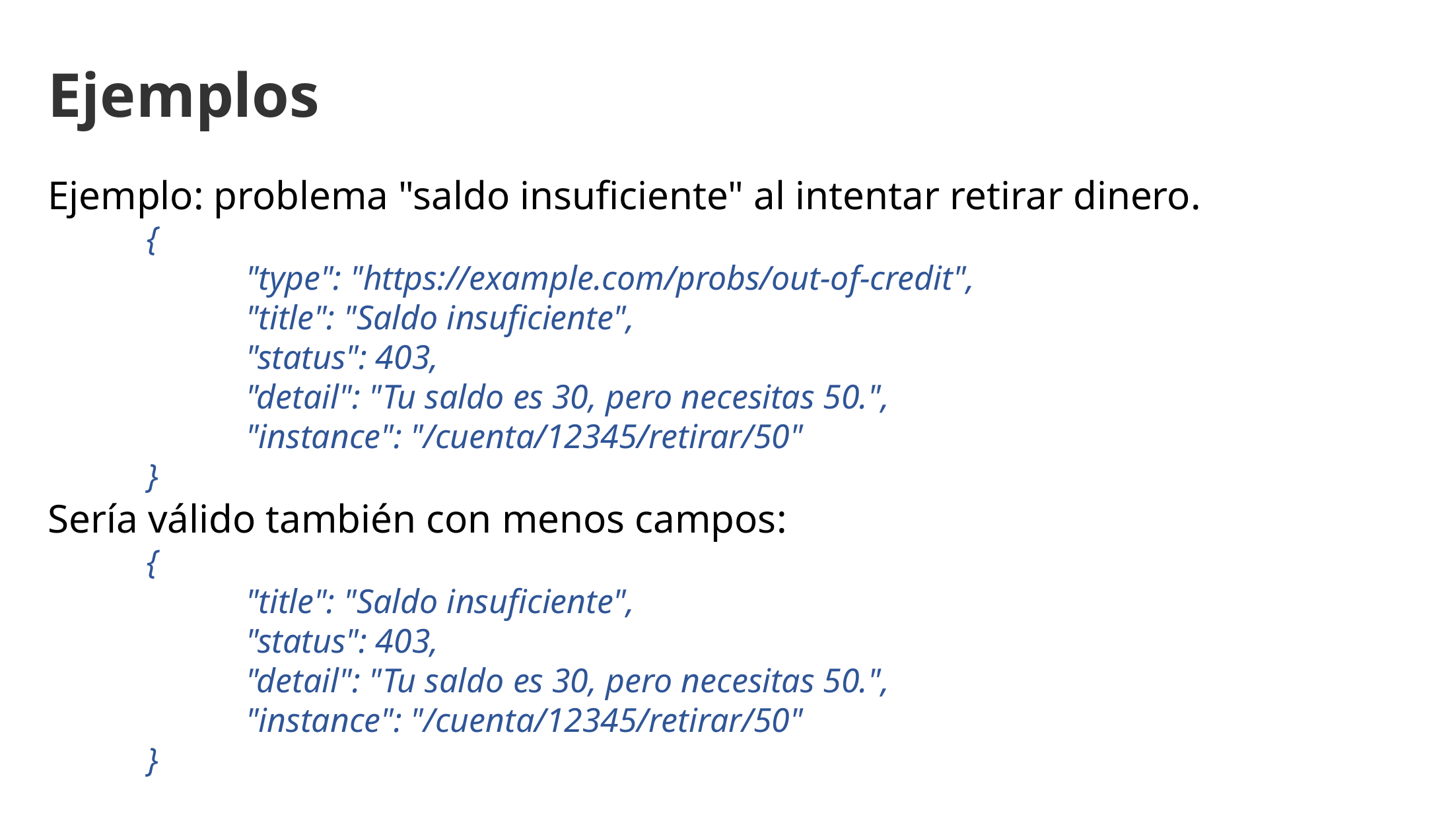

Ejemplos
Ejemplo: problema "saldo insuficiente" al intentar retirar dinero.
	{
		"type": "https://example.com/probs/out-of-credit",
		"title": "Saldo insuficiente",
		"status": 403,
		"detail": "Tu saldo es 30, pero necesitas 50.",
		"instance": "/cuenta/12345/retirar/50"
	}
Sería válido también con menos campos:
	{
		"title": "Saldo insuficiente",
		"status": 403,
		"detail": "Tu saldo es 30, pero necesitas 50.",
		"instance": "/cuenta/12345/retirar/50"
	}